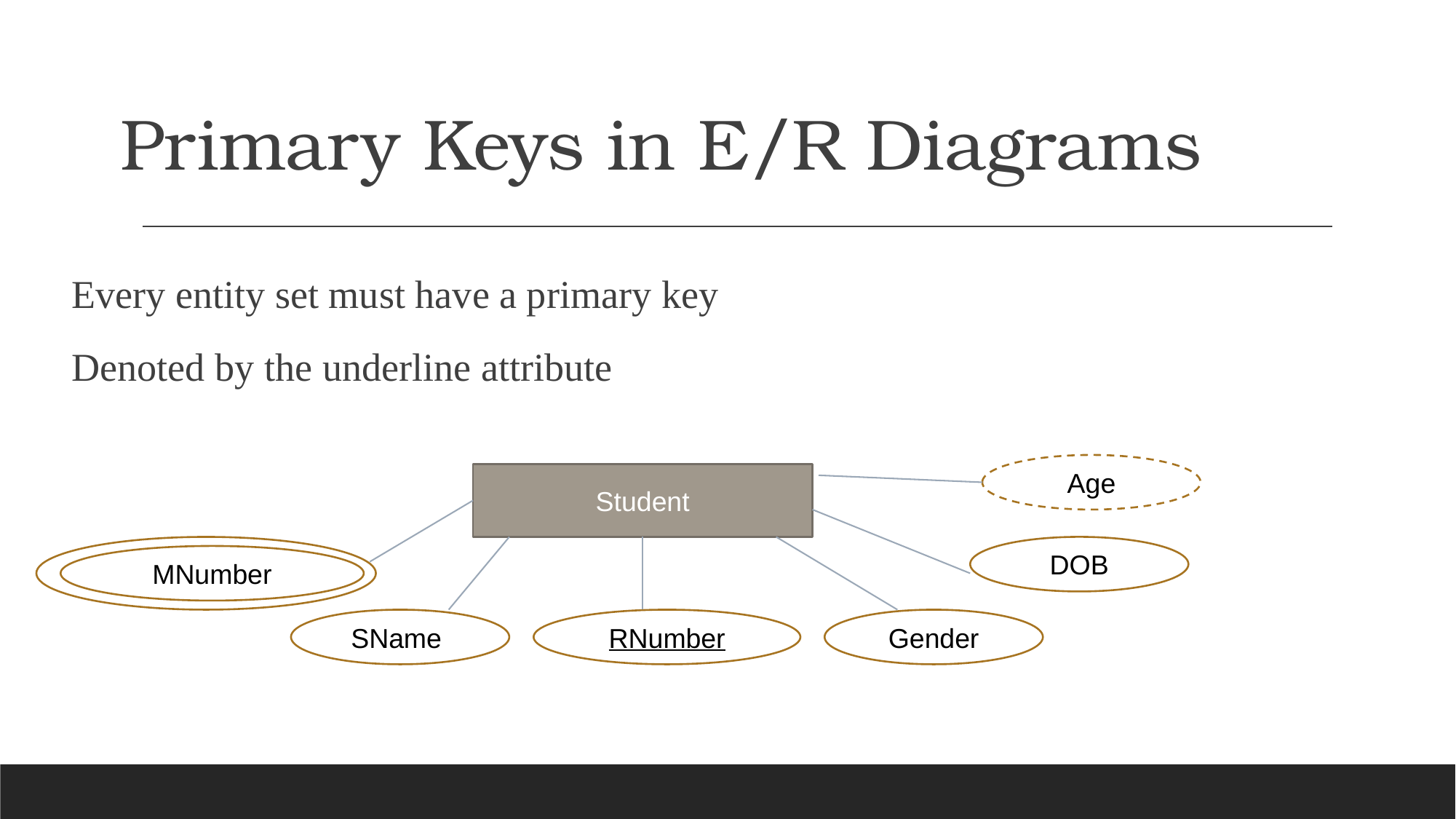

# Primary Keys in E/R Diagrams
Every entity set must have a primary key
Denoted by the underline attribute
Age
Student

DOB
MNumber
SName
RNumber
Gender